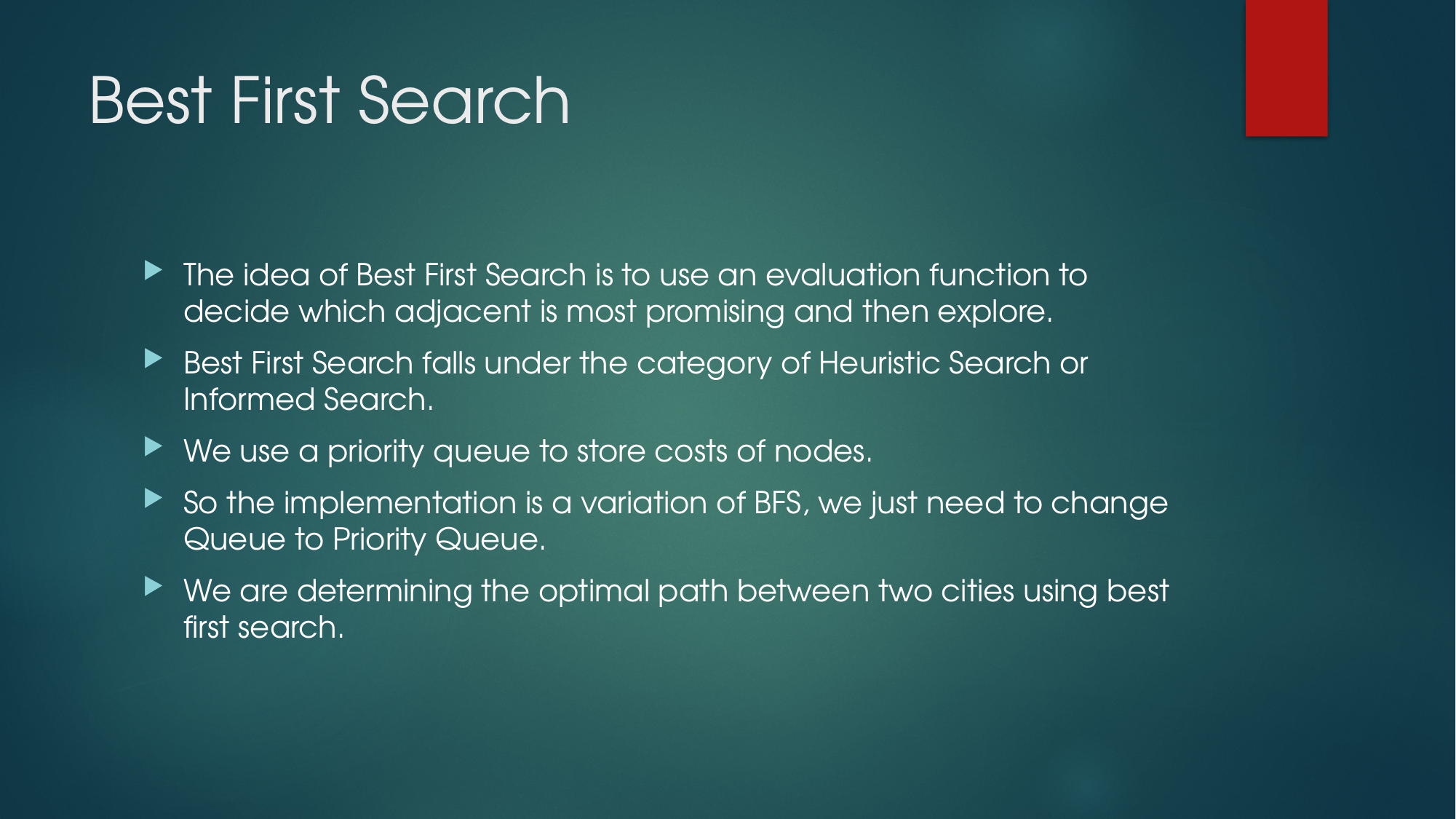

# Best First Search
The idea of Best First Search is to use an evaluation function to decide which adjacent is most promising and then explore.
Best First Search falls under the category of Heuristic Search or Informed Search.
We use a priority queue to store costs of nodes.
So the implementation is a variation of BFS, we just need to change Queue to Priority Queue.
We are determining the optimal path between two cities using best first search.